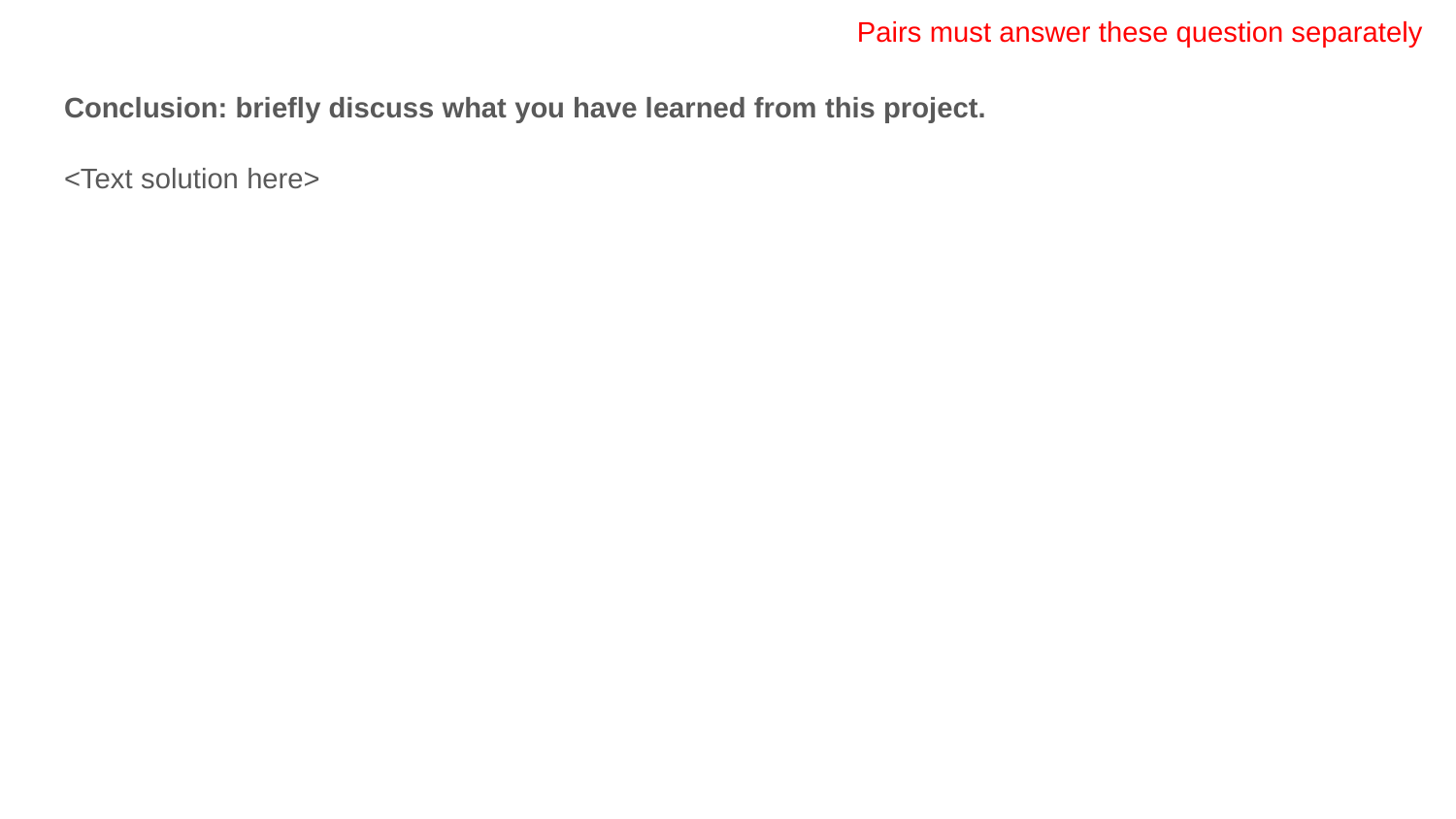

Pairs must answer these question separately
Conclusion: briefly discuss what you have learned from this project.
<Text solution here>